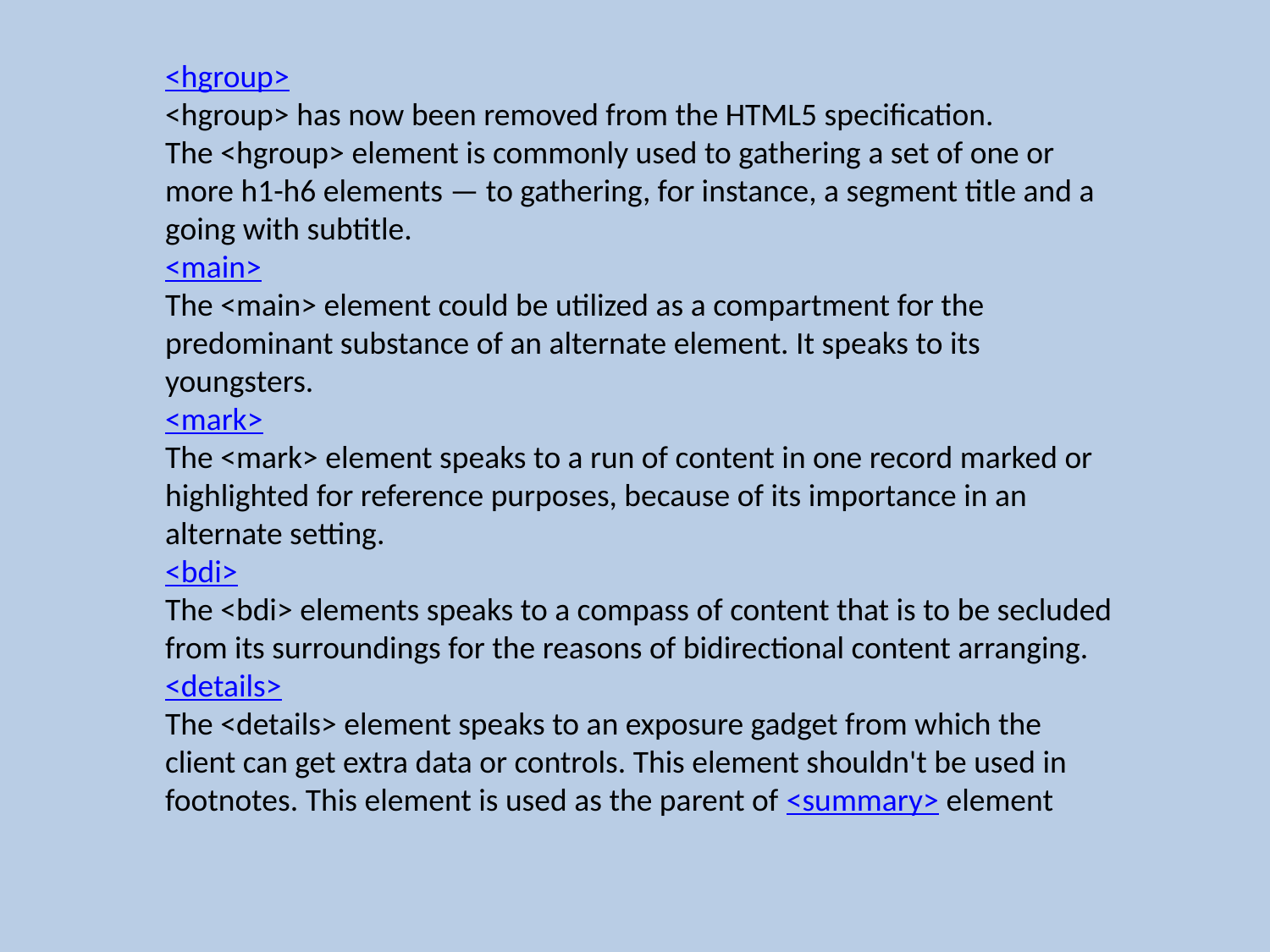

<hgroup>
<hgroup> has now been removed from the HTML5 specification.
The <hgroup> element is commonly used to gathering a set of one or more h1-h6 elements — to gathering, for instance, a segment title and a going with subtitle.
<main>
The <main> element could be utilized as a compartment for the predominant substance of an alternate element. It speaks to its youngsters.
<mark>
The <mark> element speaks to a run of content in one record marked or highlighted for reference purposes, because of its importance in an alternate setting.
<bdi>
The <bdi> elements speaks to a compass of content that is to be secluded from its surroundings for the reasons of bidirectional content arranging.
<details>
The <details> element speaks to an exposure gadget from which the client can get extra data or controls. This element shouldn't be used in footnotes. This element is used as the parent of <summary> element